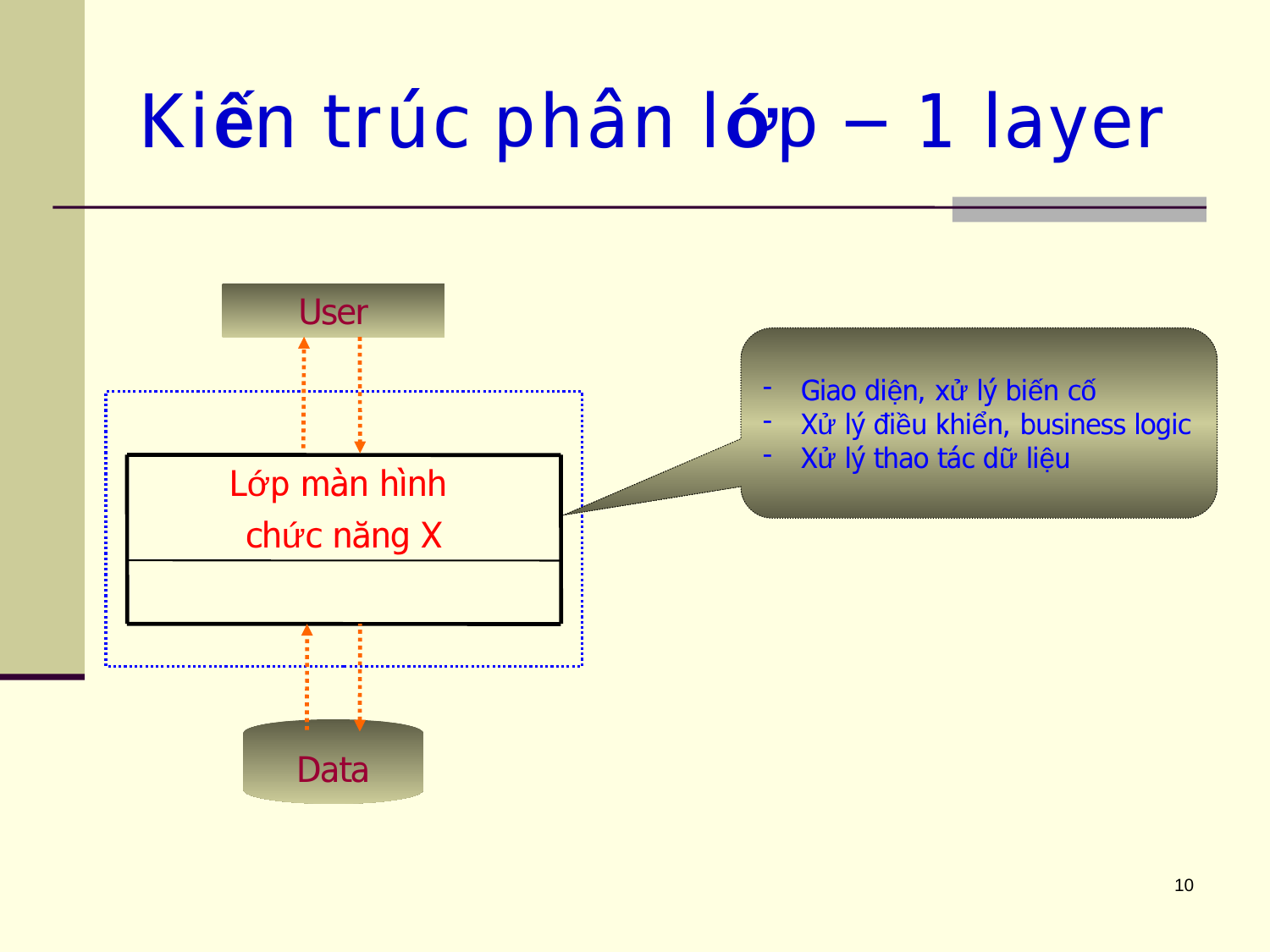

# Kiến trúc phân lớp – 1 layer
User
 Giao diện, xử lý biến cố
 Xử lý điều khiển, business logic
 Xử lý thao tác dữ liệu

Lớp màn hình
chức năng X

Data
10